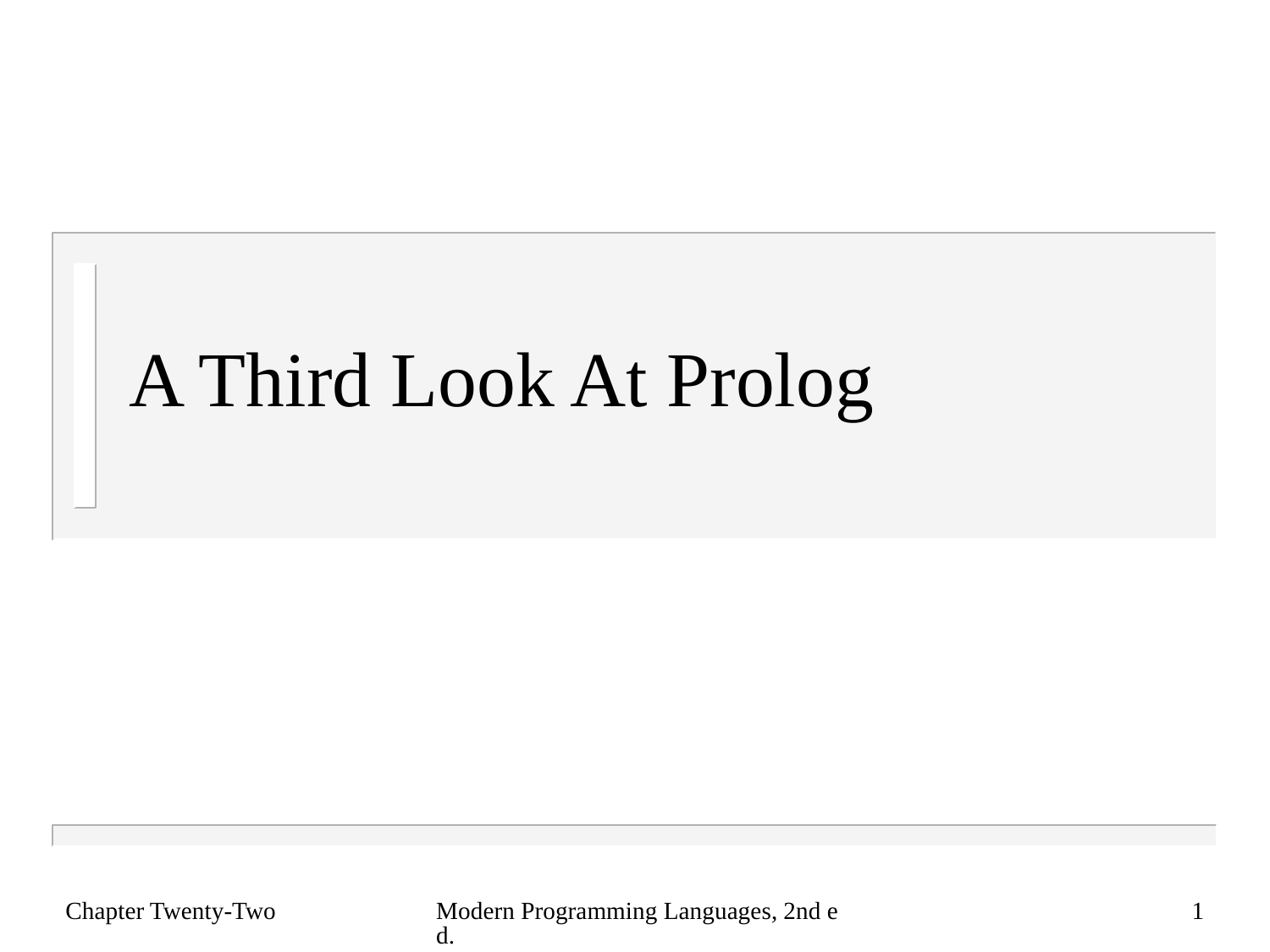

# A Third Look At Prolog
Chapter Twenty-Two
Modern Programming Languages, 2nd ed.
1